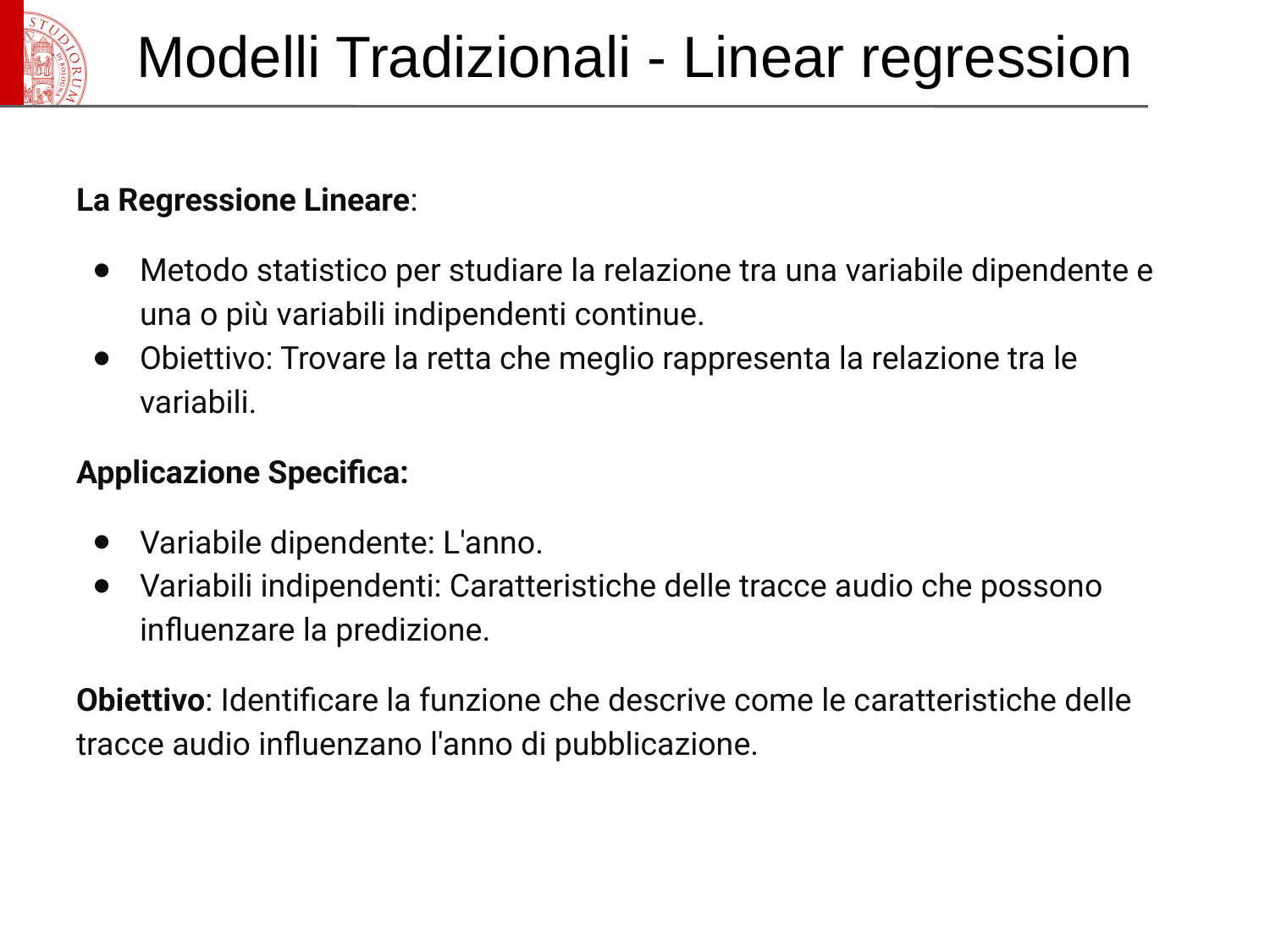

# Modelli Tradizionali - Linear regression

La Regressione Lineare:
Metodo statistico per studiare la relazione tra una variabile dipendente e una o più variabili indipendenti continue.
Obiettivo: Trovare la retta che meglio rappresenta la relazione tra le variabili.
Applicazione Specifica:
Variabile dipendente: L'anno.
Variabili indipendenti: Caratteristiche delle tracce audio che possono influenzare la predizione.
Obiettivo: Identificare la funzione che descrive come le caratteristiche delle tracce audio influenzano l'anno di pubblicazione.